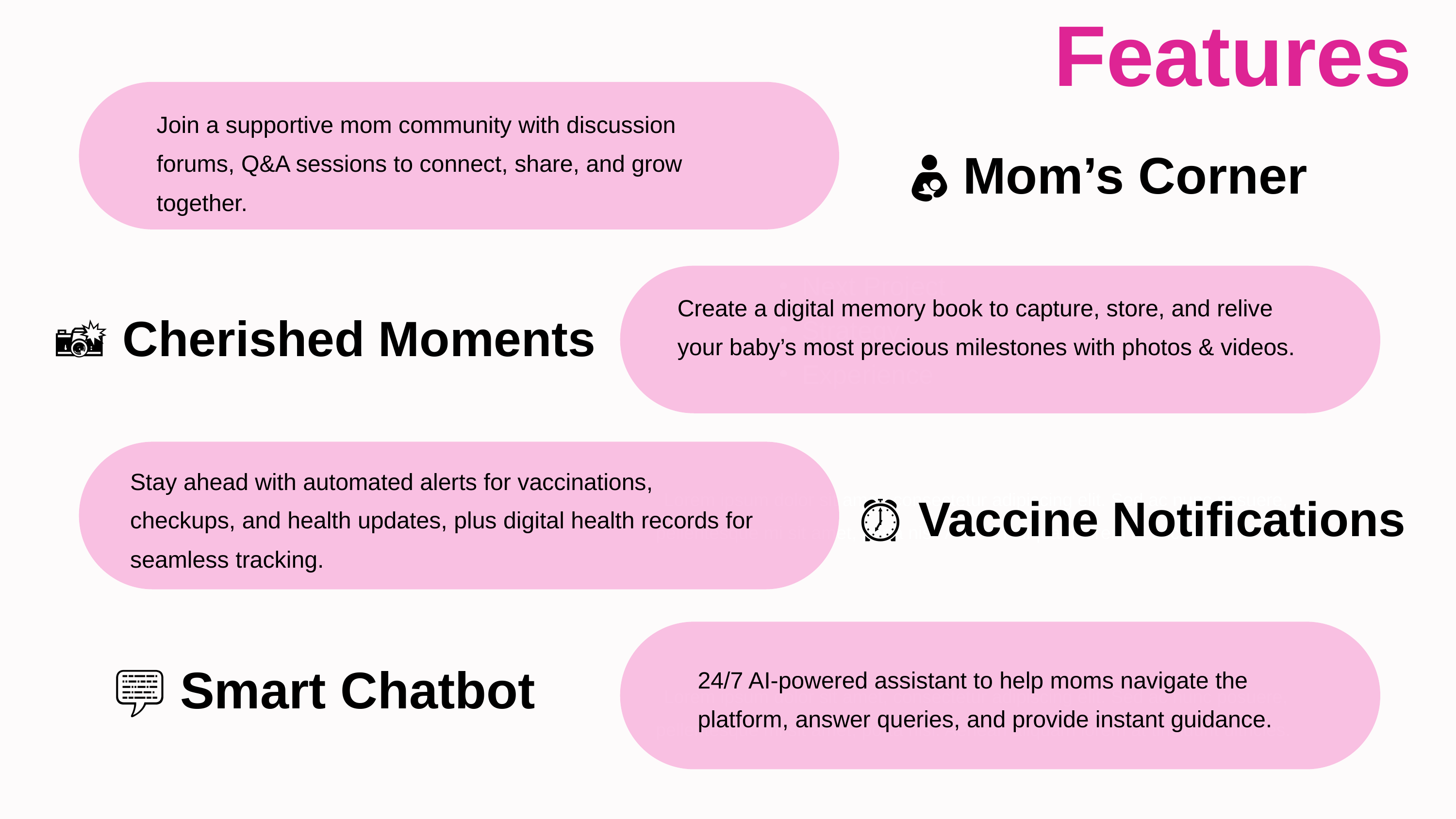

Features

Join a supportive mom community with discussion forums, Q&A sessions to connect, share, and grow together.
🤱 Mom’s Corner
Next Project
Strategy
Experience

Create a digital memory book to capture, store, and relive your baby’s most precious milestones with photos & videos.
📸 Cherished Moments

Stay ahead with automated alerts for vaccinations, checkups, and health updates, plus digital health records for seamless tracking.
Lorem ipsum dolor sit amet, consectetur adipiscing elit. Sed ac nunc posuere, pellentesque mi sit amet, porta nisi. Aenean aliquam lorem at tincidunt ultricies.
⏰ Vaccine Notifications

24/7 AI-powered assistant to help moms navigate the platform, answer queries, and provide instant guidance.
💬 Smart Chatbot
Lorem ipsum dolor sit amet, consectetur adipiscing elit. Sed ac nunc posuere, pellentesque mi sit amet, porta nisi. Aenean aliquam lorem at tincidunt ultricies.